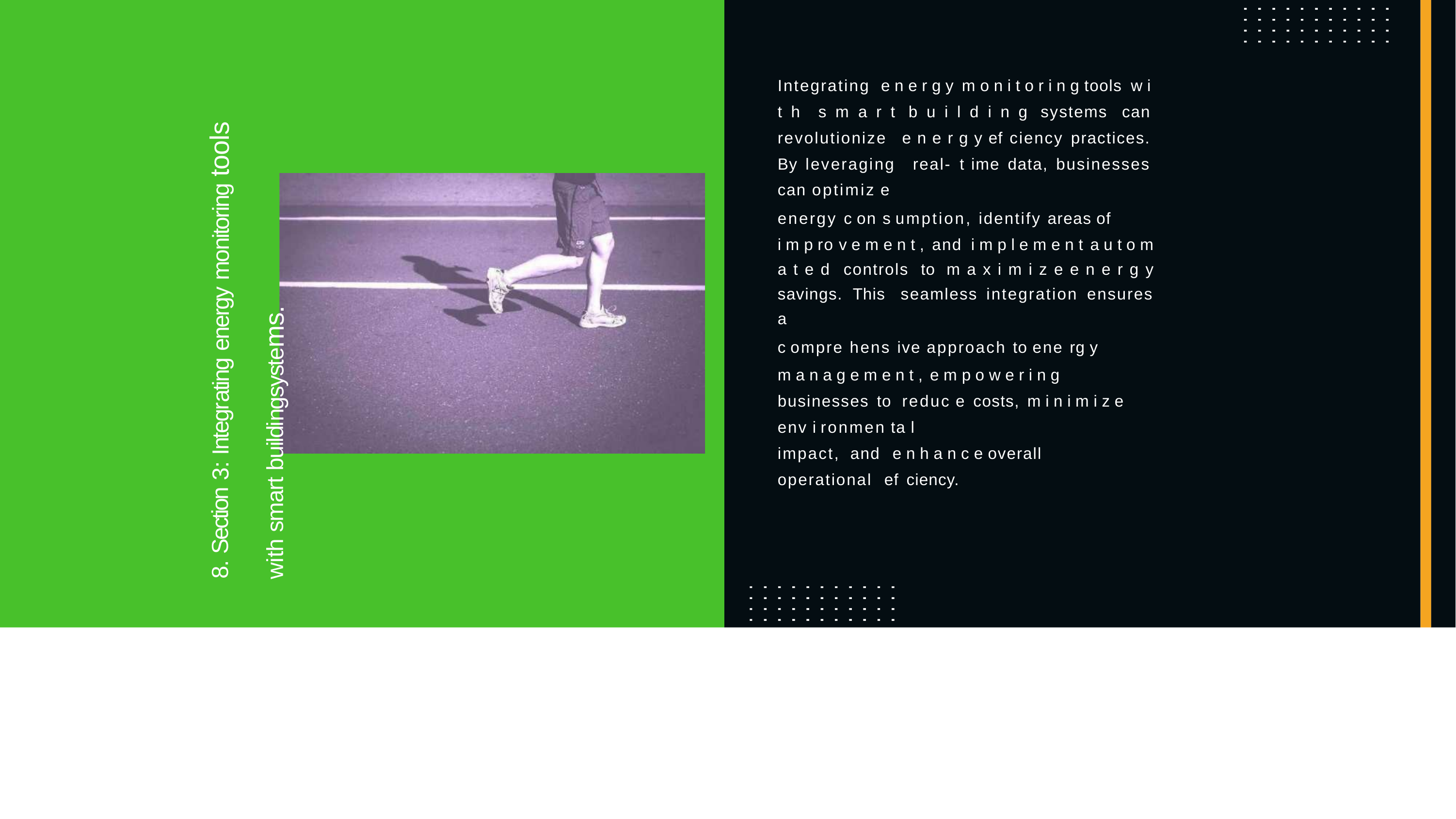

8. Section 3: Integrating energy monitoring tools
with smart buildingsystems.
Integrating e n e r g y m o n i t o r i n g tools w i t h  s m a r t b u i l d i n g systems can revolutionize  e n e r g y ef ciency practices. By leveraging  real- t ime data, businesses can optimiz e
energy c on s umption, identify areas of
i m p ro v e m e n t , and i m p l e m e n t a u t o m a t e d  controls to m a x i m i z e e n e r g y savings. This  seamless integration ensures a
c ompre hens ive approach to ene rg y
m a n a g e m e n t , e m p o w e r i n g businesses to  reduc e costs, m i n i m i z e env i ronmen ta l
impact, and	e n h a n c e overall operational  ef ciency.